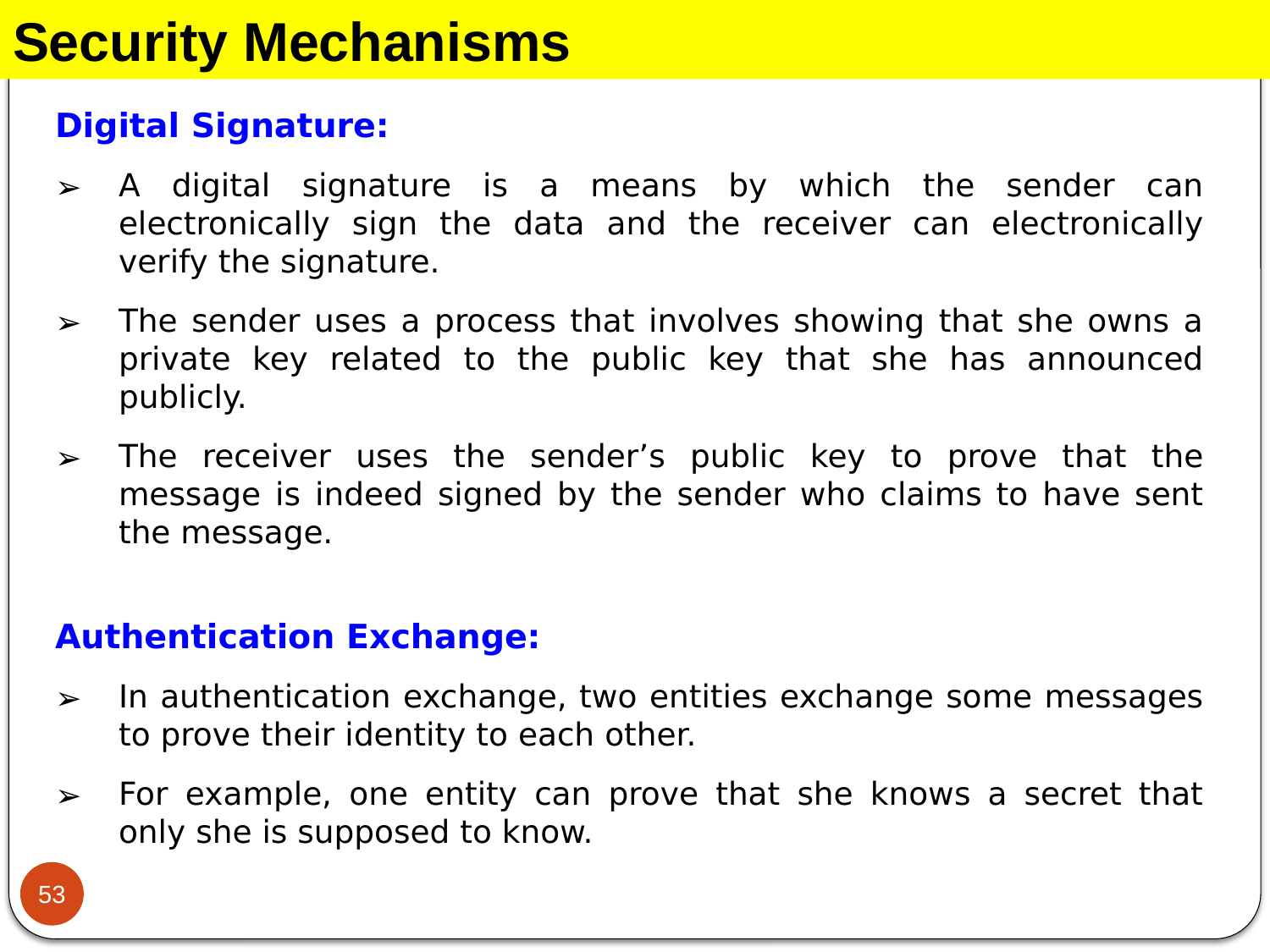

Security Mechanisms
Digital Signature:
A digital signature is a means by which the sender can electronically sign the data and the receiver can electronically verify the signature.
The sender uses a process that involves showing that she owns a private key related to the public key that she has announced publicly.
The receiver uses the sender’s public key to prove that the message is indeed signed by the sender who claims to have sent the message.
Authentication Exchange:
In authentication exchange, two entities exchange some messages to prove their identity to each other.
For example, one entity can prove that she knows a secret that only she is supposed to know.
53